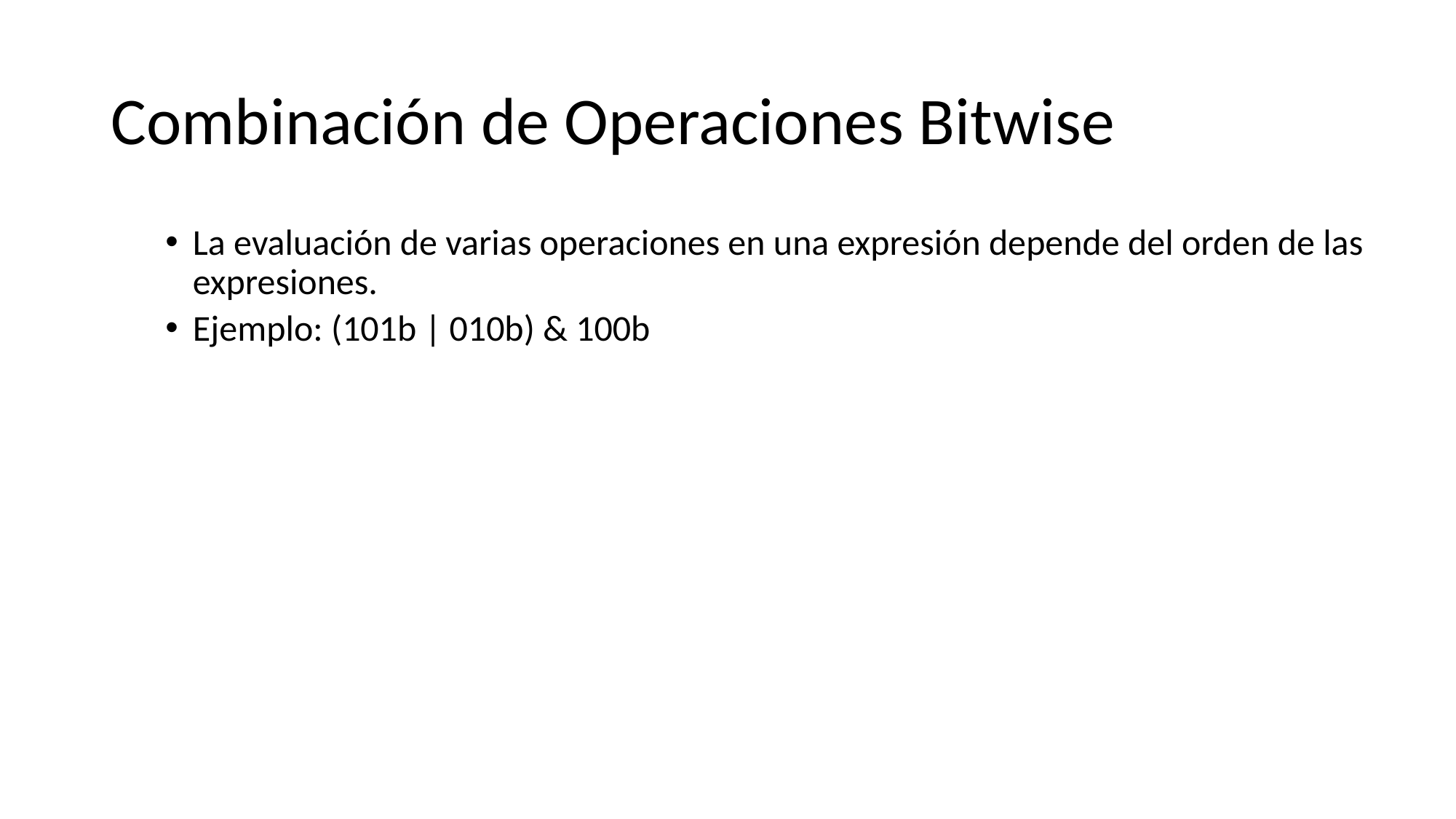

# Combinación de Operaciones Bitwise
La evaluación de varias operaciones en una expresión depende del orden de las expresiones.
Ejemplo: (101b | 010b) & 100b